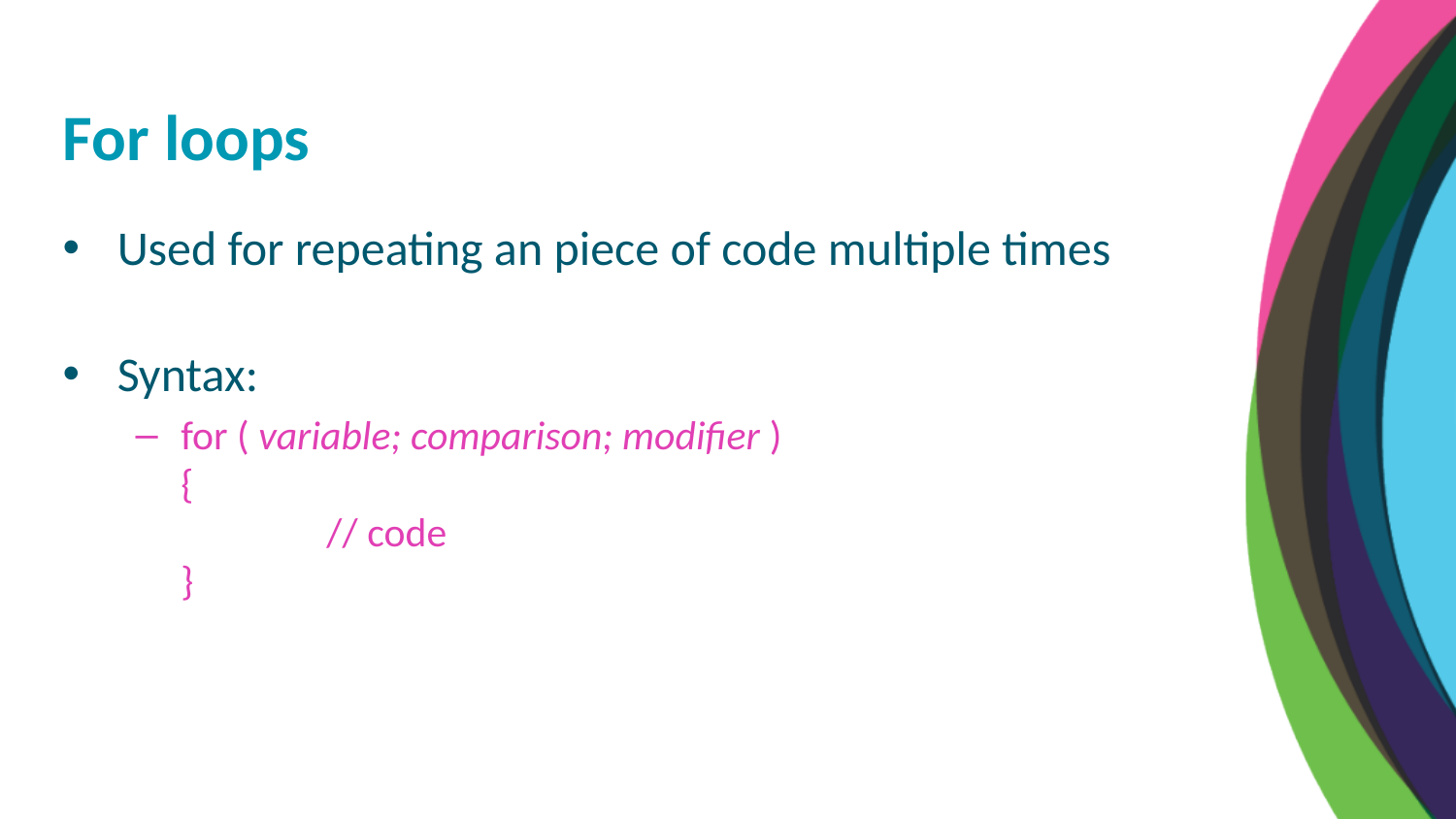

For loops
Used for repeating an piece of code multiple times
Syntax:
for ( variable; comparison; modifier )
{
	// code
}